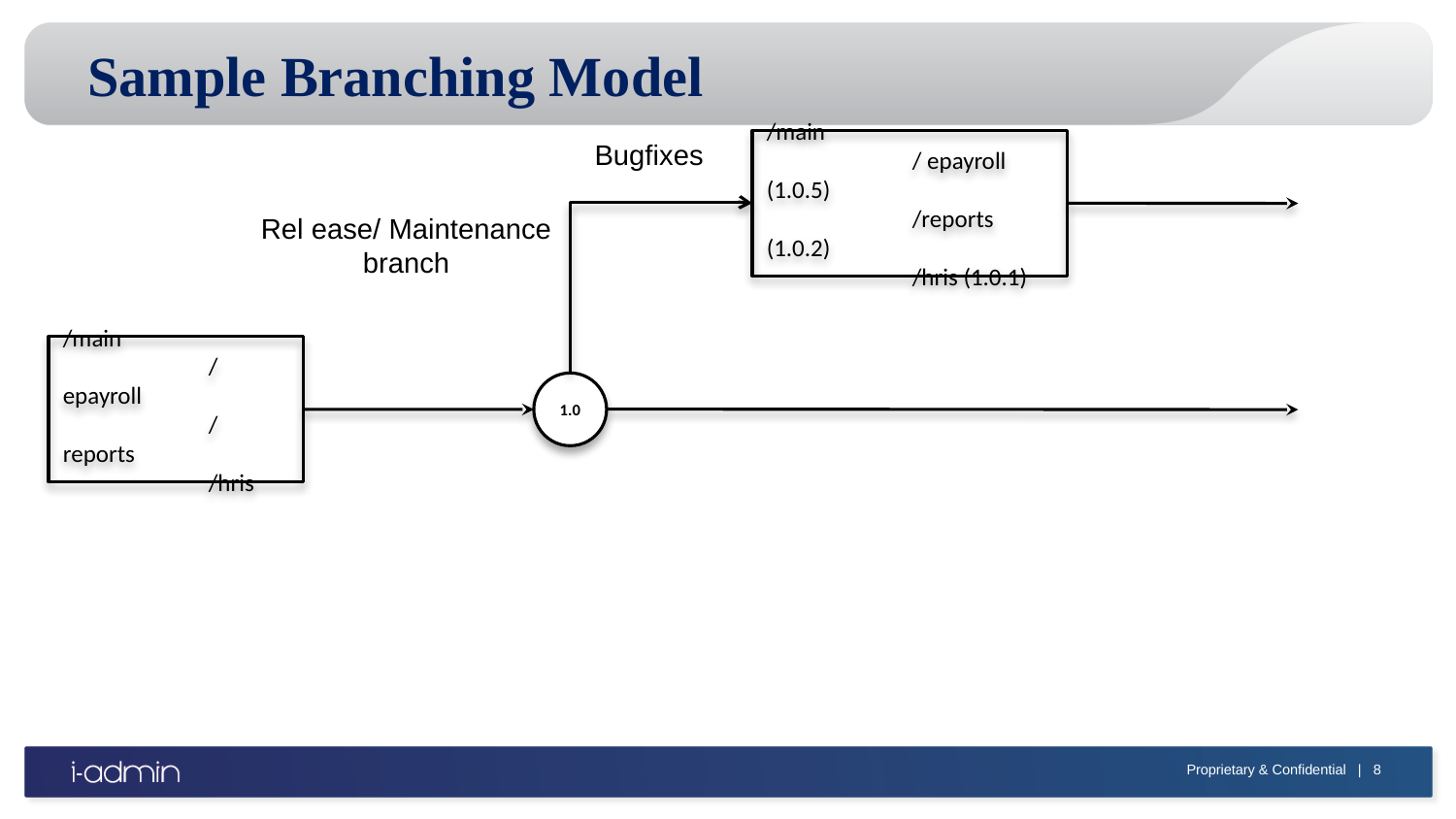

# Sample Branching Model
Bugfixes

/main
	/ epayroll (1.0.5)
	/reports (1.0.2)
	/hris (1.0.1)

Rel ease/ Maintenance
branch

/main
	/ epayroll
	/reports
	/hris

1.0

Proprietary & Confidential   |   8